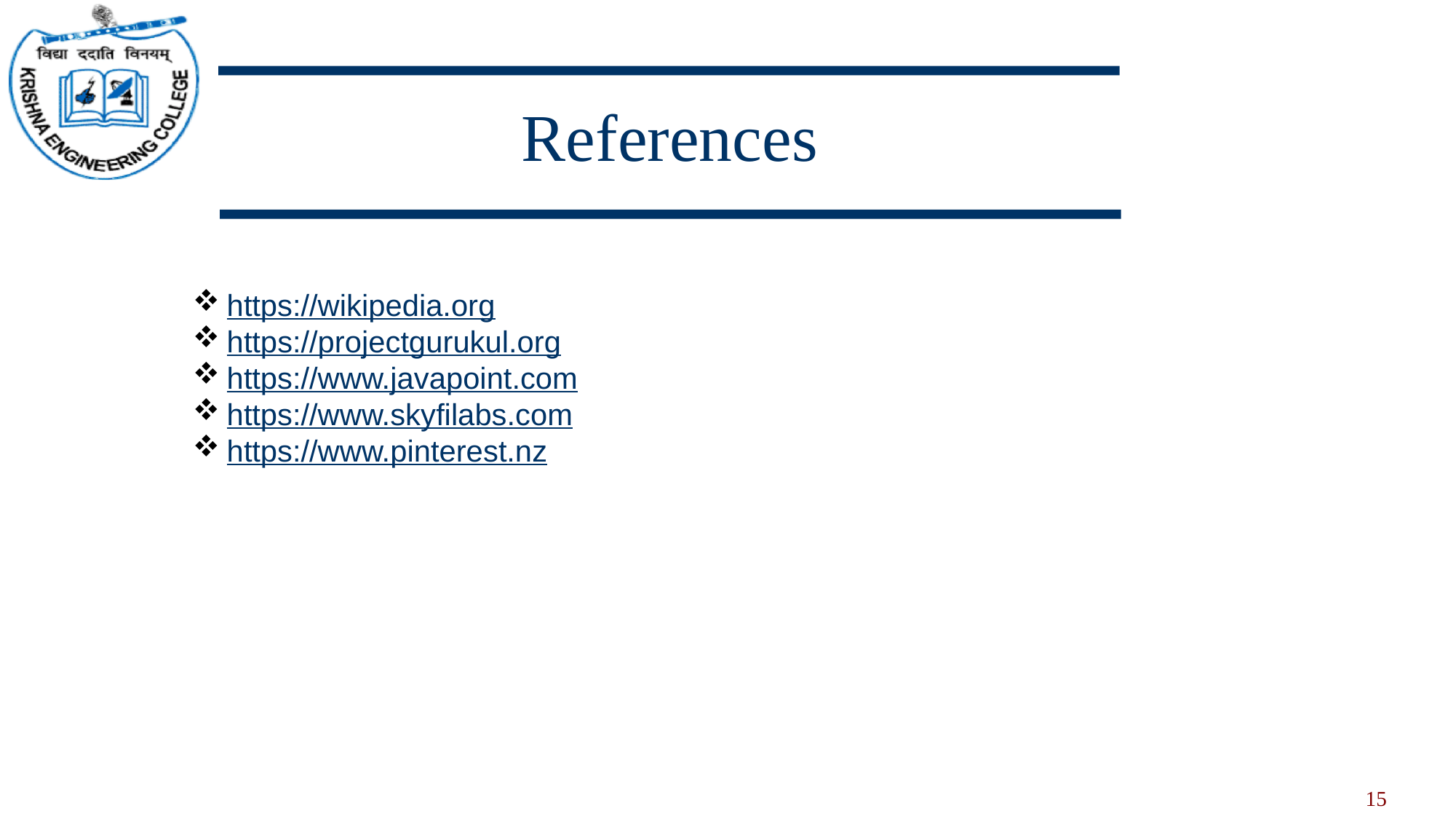

# References

https://wikipedia.org
https://projectgurukul.org
https://www.javapoint.com
https://www.skyfilabs.com
https://www.pinterest.nz

15